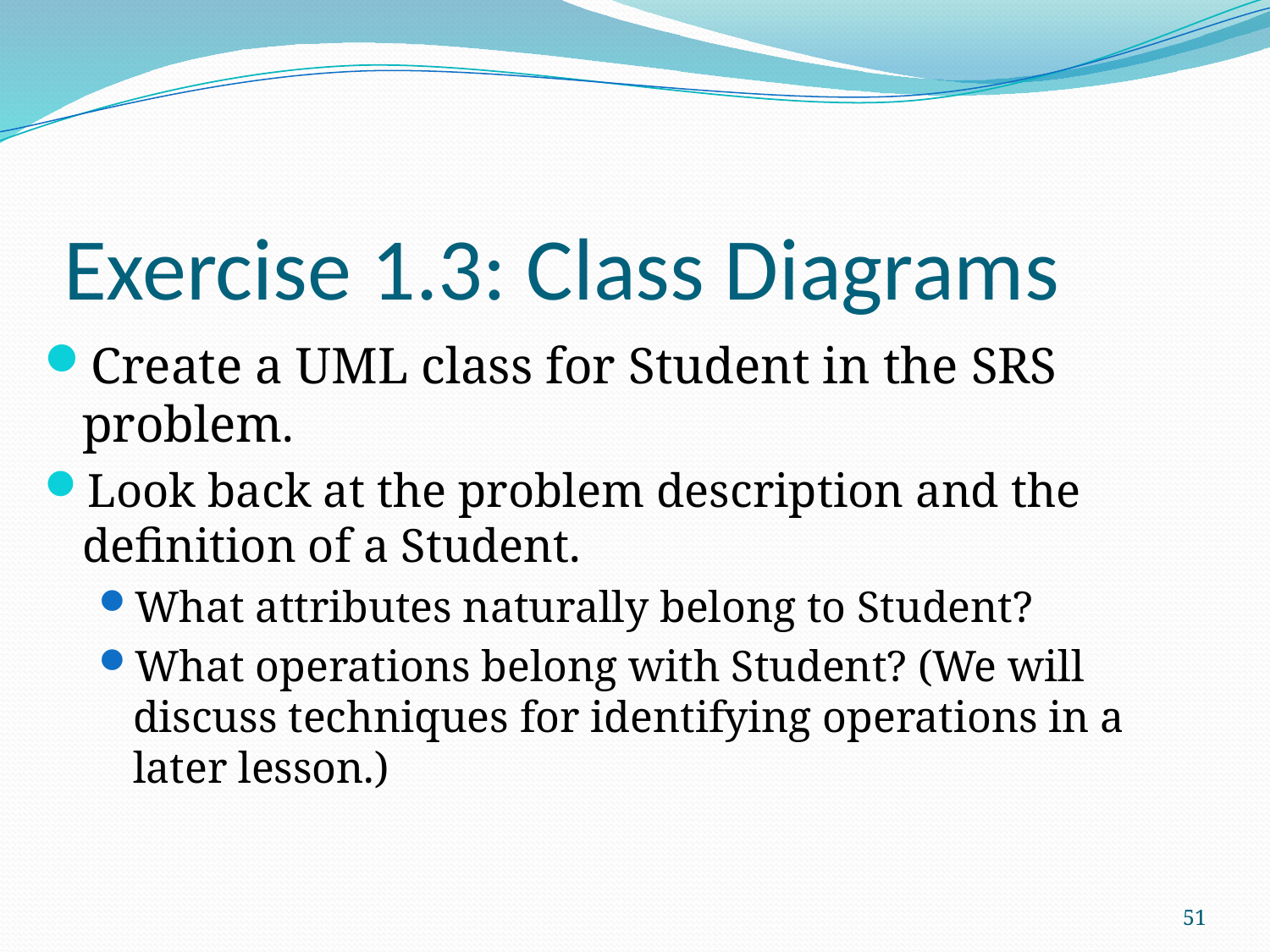

# Exercise 1.3: Class Diagrams
Create a UML class for Student in the SRS problem.
Look back at the problem description and the definition of a Student.
What attributes naturally belong to Student?
What operations belong with Student? (We will discuss techniques for identifying operations in a later lesson.)

51